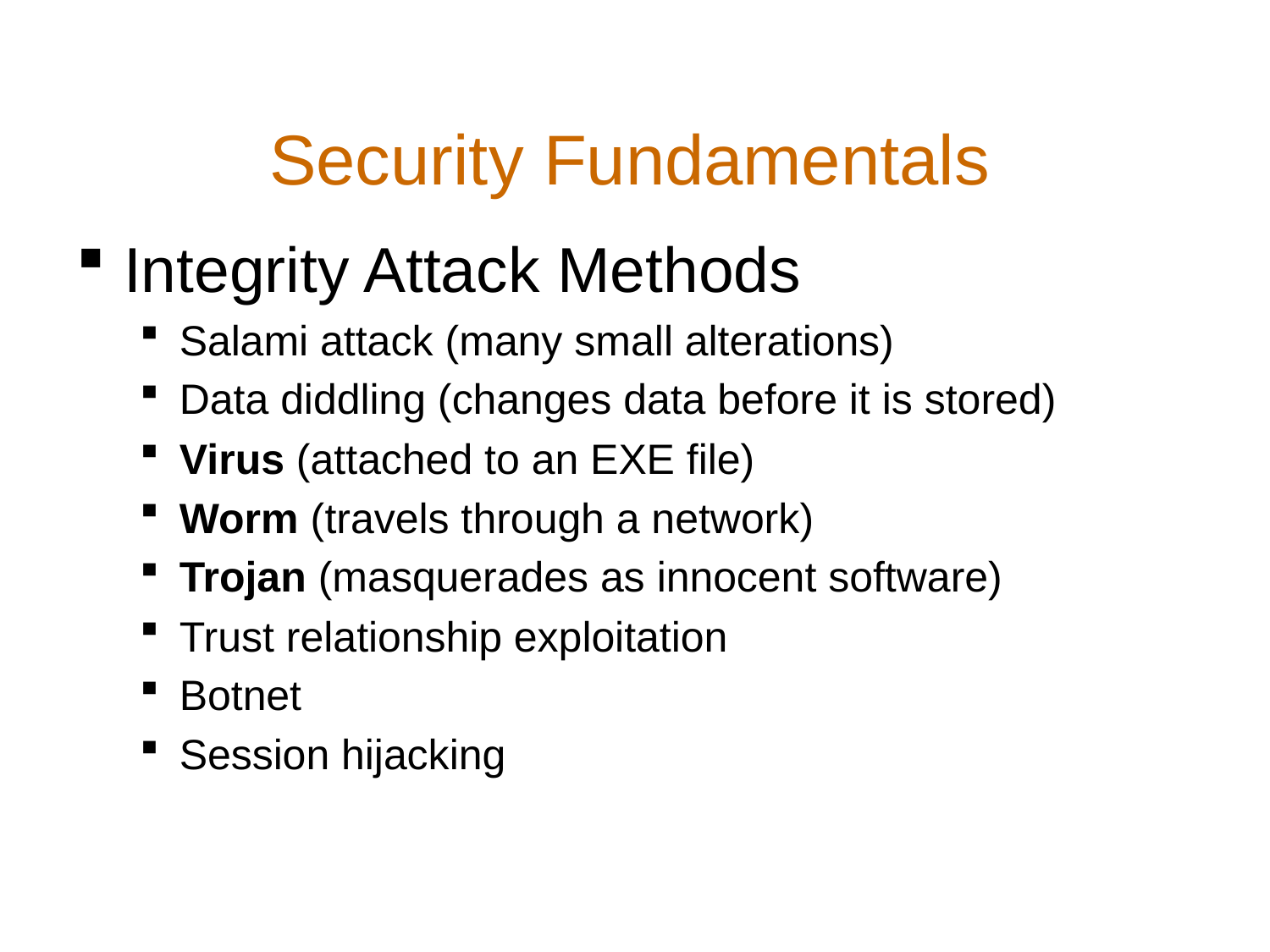

# Security Fundamentals
Integrity Attack Methods
Salami attack (many small alterations)
Data diddling (changes data before it is stored)
Virus (attached to an EXE file)
Worm (travels through a network)
Trojan (masquerades as innocent software)
Trust relationship exploitation
Botnet
Session hijacking